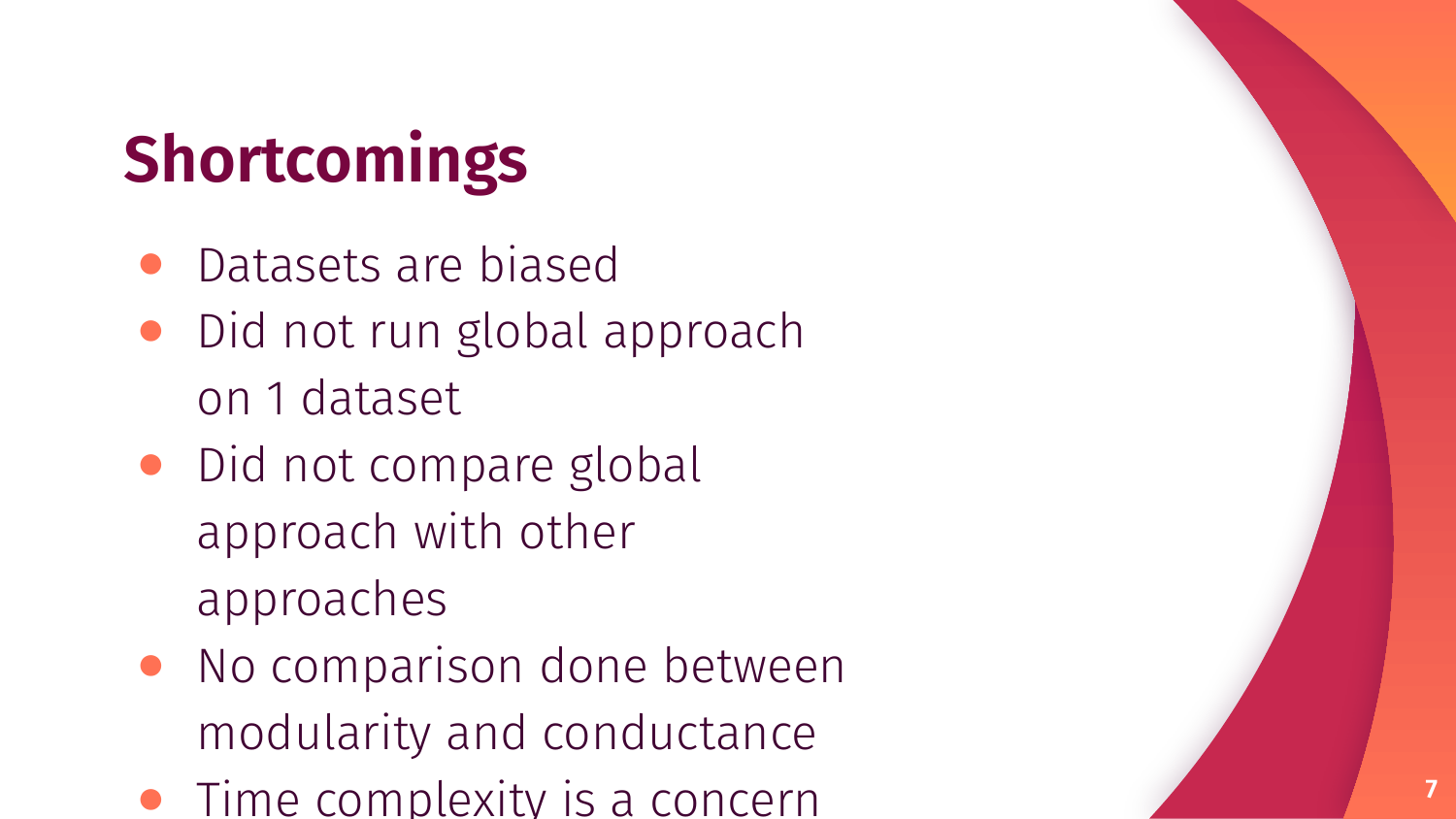

# Shortcomings
Datasets are biased
Did not run global approach on 1 dataset
Did not compare global approach with other approaches
No comparison done between modularity and conductance
Time complexity is a concern
7